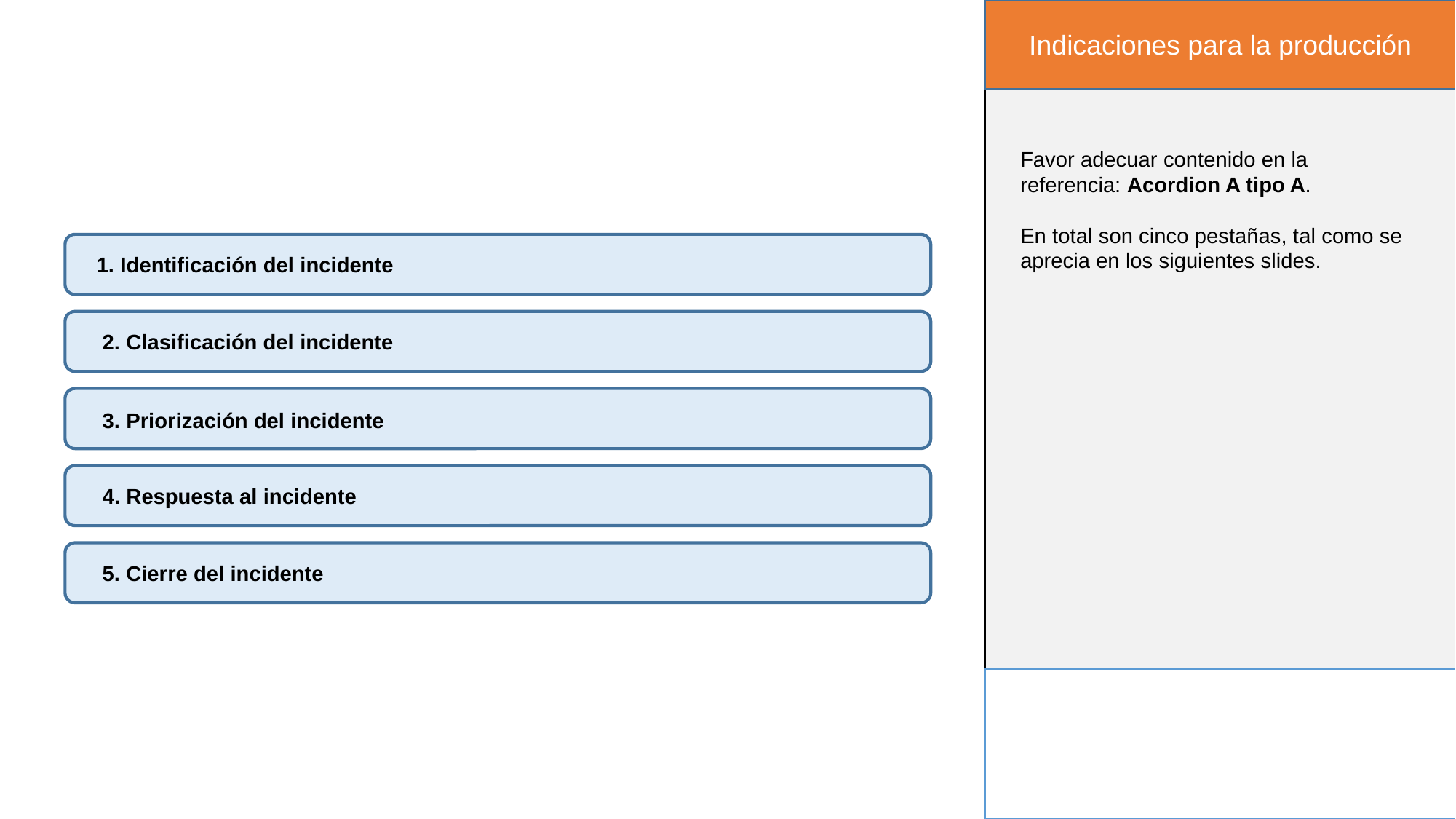

Indicaciones para la producción
Favor adecuar contenido en la referencia: Acordion A tipo A.

En total son cinco pestañas, tal como se aprecia en los siguientes slides.

1. Identificación del incidente

2. Clasificación del incidente

3. Priorización del incidente

4. Respuesta al incidente

5. Cierre del incidente